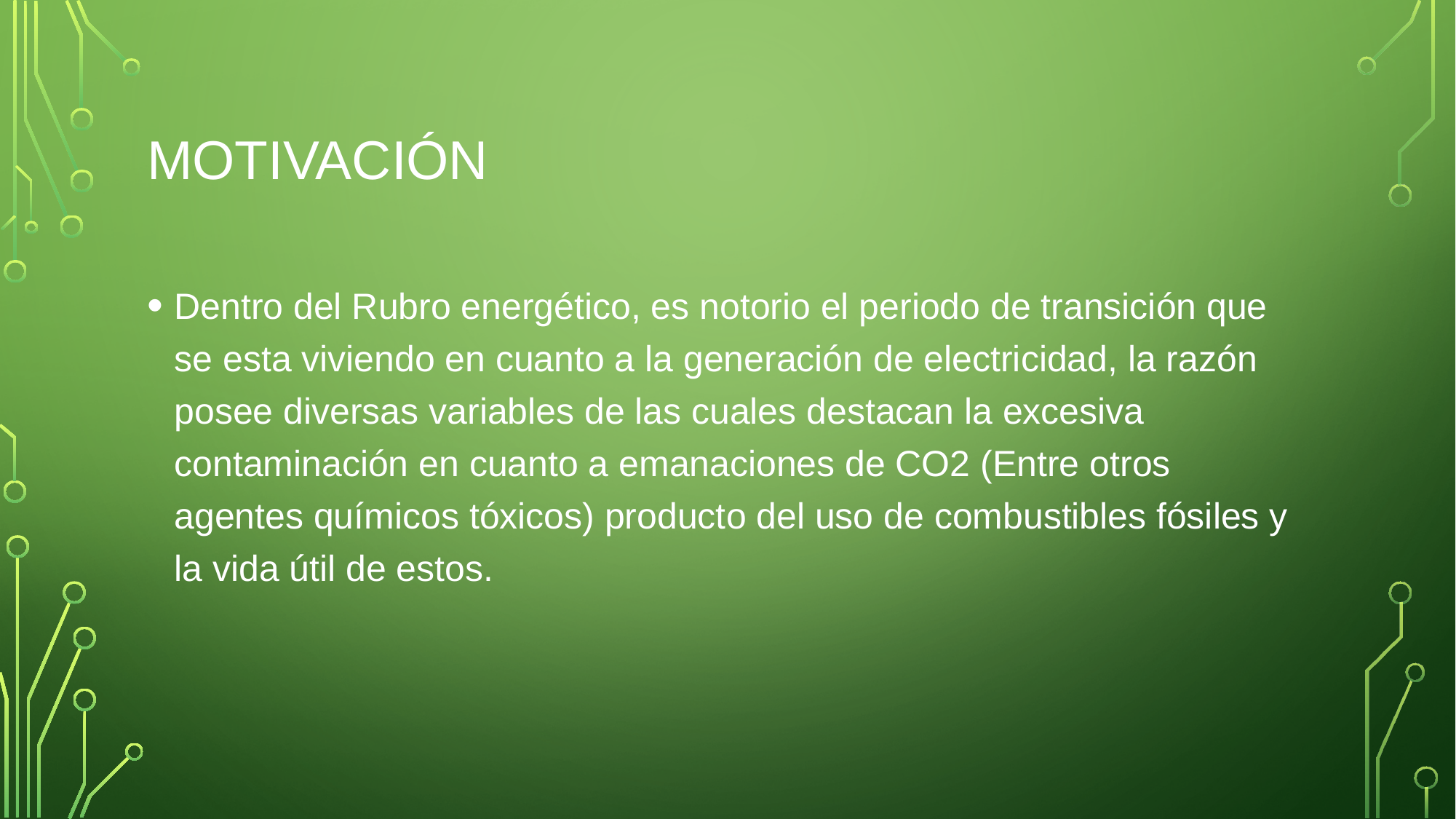

# MOTIVACIÓN
Dentro del Rubro energético, es notorio el periodo de transición que se esta viviendo en cuanto a la generación de electricidad, la razón posee diversas variables de las cuales destacan la excesiva contaminación en cuanto a emanaciones de CO2 (Entre otros agentes químicos tóxicos) producto del uso de combustibles fósiles y la vida útil de estos.